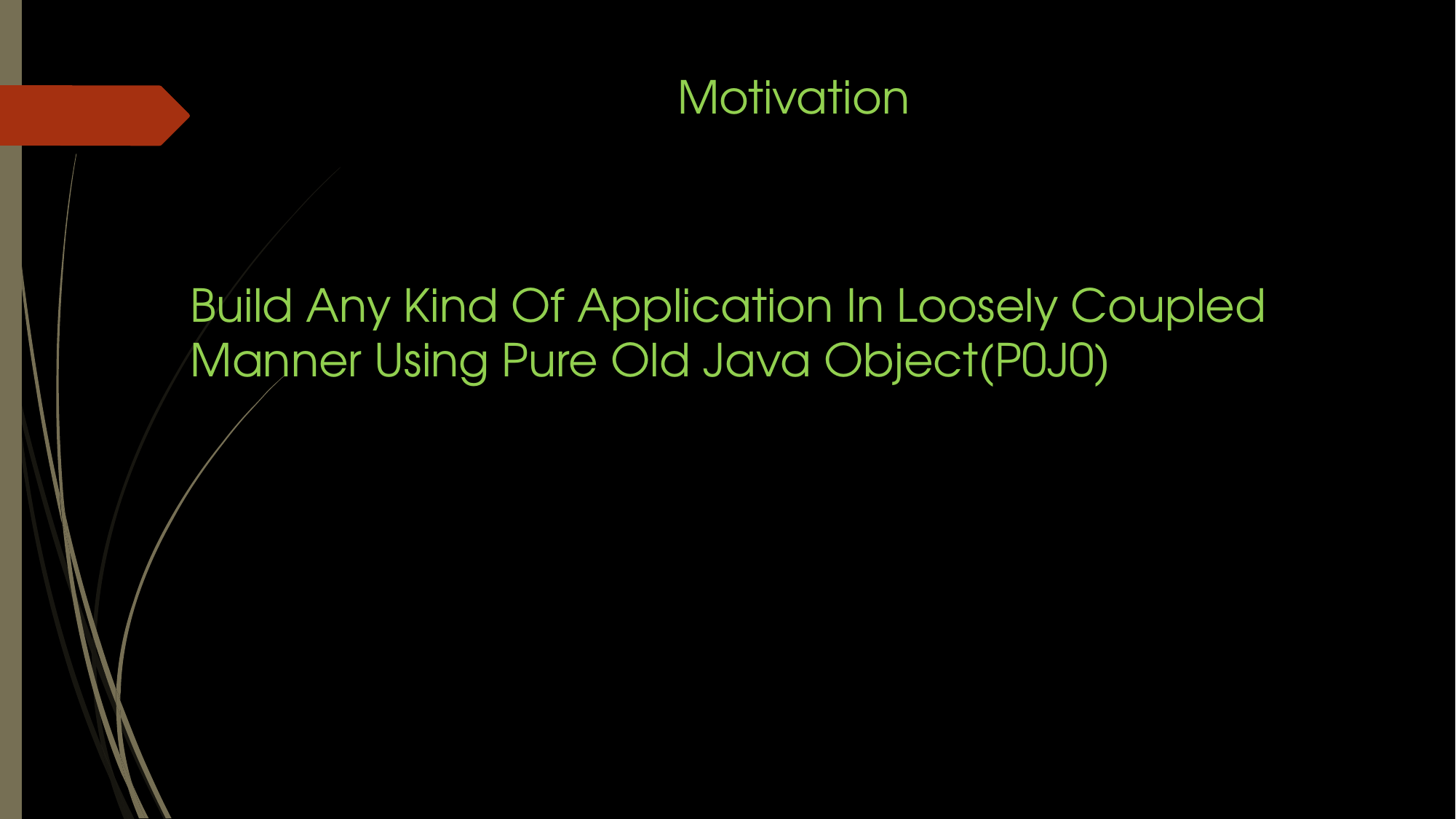

Motivation
Build Any Kind Of Application In Loosely Coupled Manner Using Pure Old Java Object(P0J0)